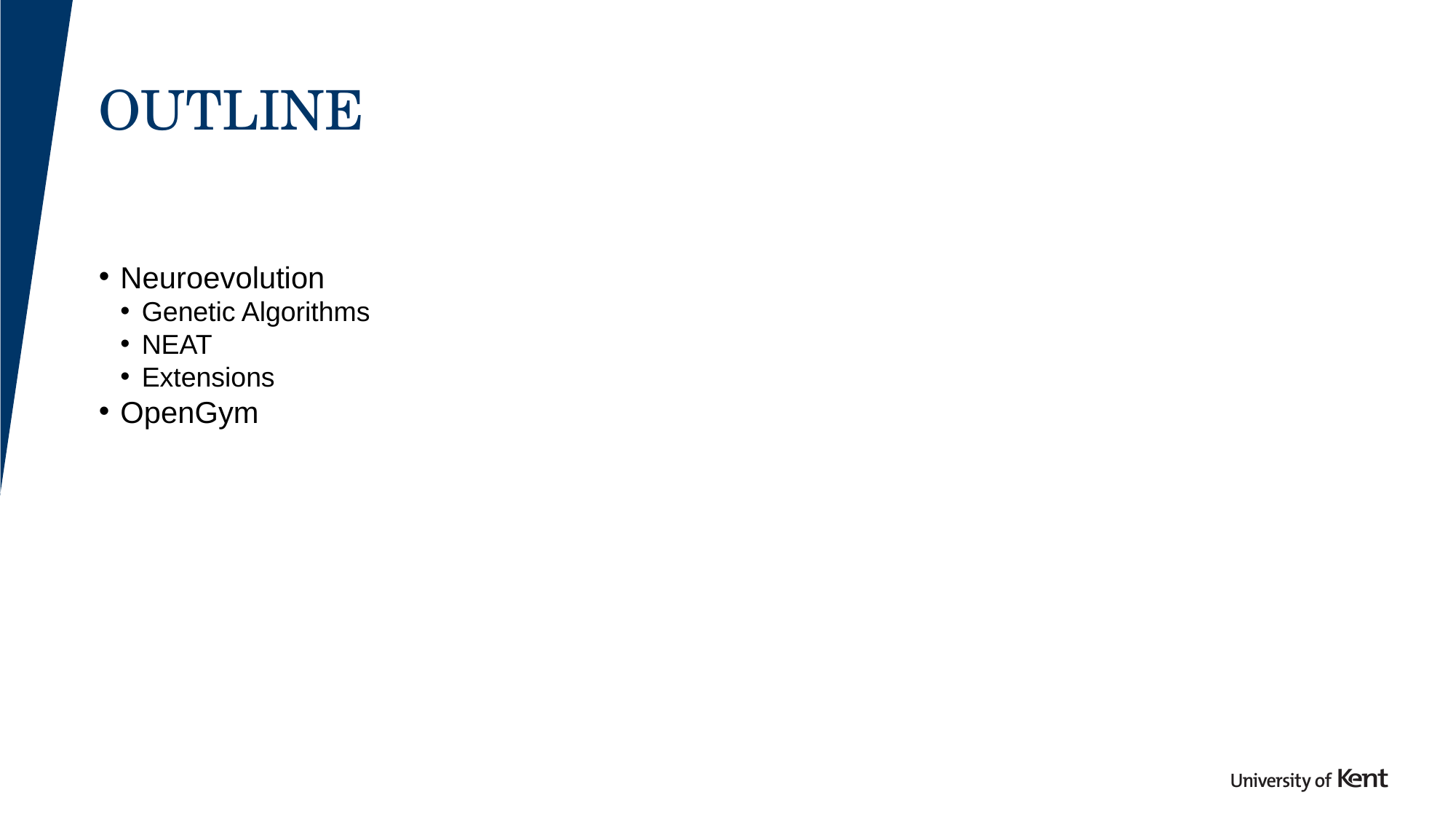

# Outline
Neuroevolution
Genetic Algorithms
NEAT
Extensions
OpenGym